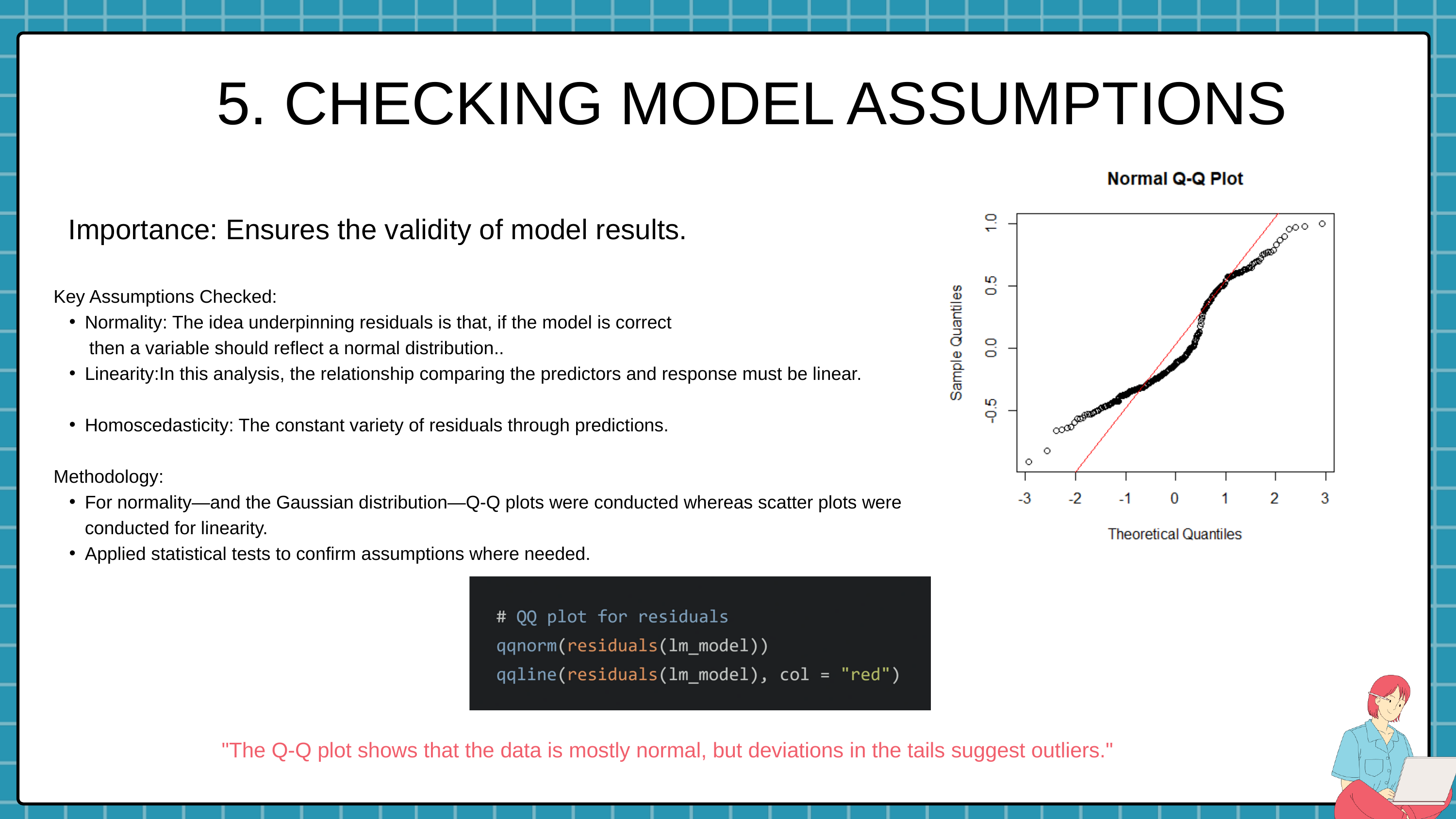

5. CHECKING MODEL ASSUMPTIONS​

Importance: Ensures the validity of model results.

Key Assumptions Checked:
Normality: The idea underpinning residuals is that, if the model is correct
       then a variable should reflect a normal distribution..
Linearity:In this analysis, the relationship comparing the predictors and response must be linear.

Homoscedasticity: The constant variety of residuals through predictions.

Methodology:
For normality—and the Gaussian distribution—Q-Q plots were conducted whereas scatter plots were conducted for linearity.
Applied statistical tests to confirm assumptions where needed.

"The Q-Q plot shows that the data is mostly normal, but deviations in the tails suggest outliers."